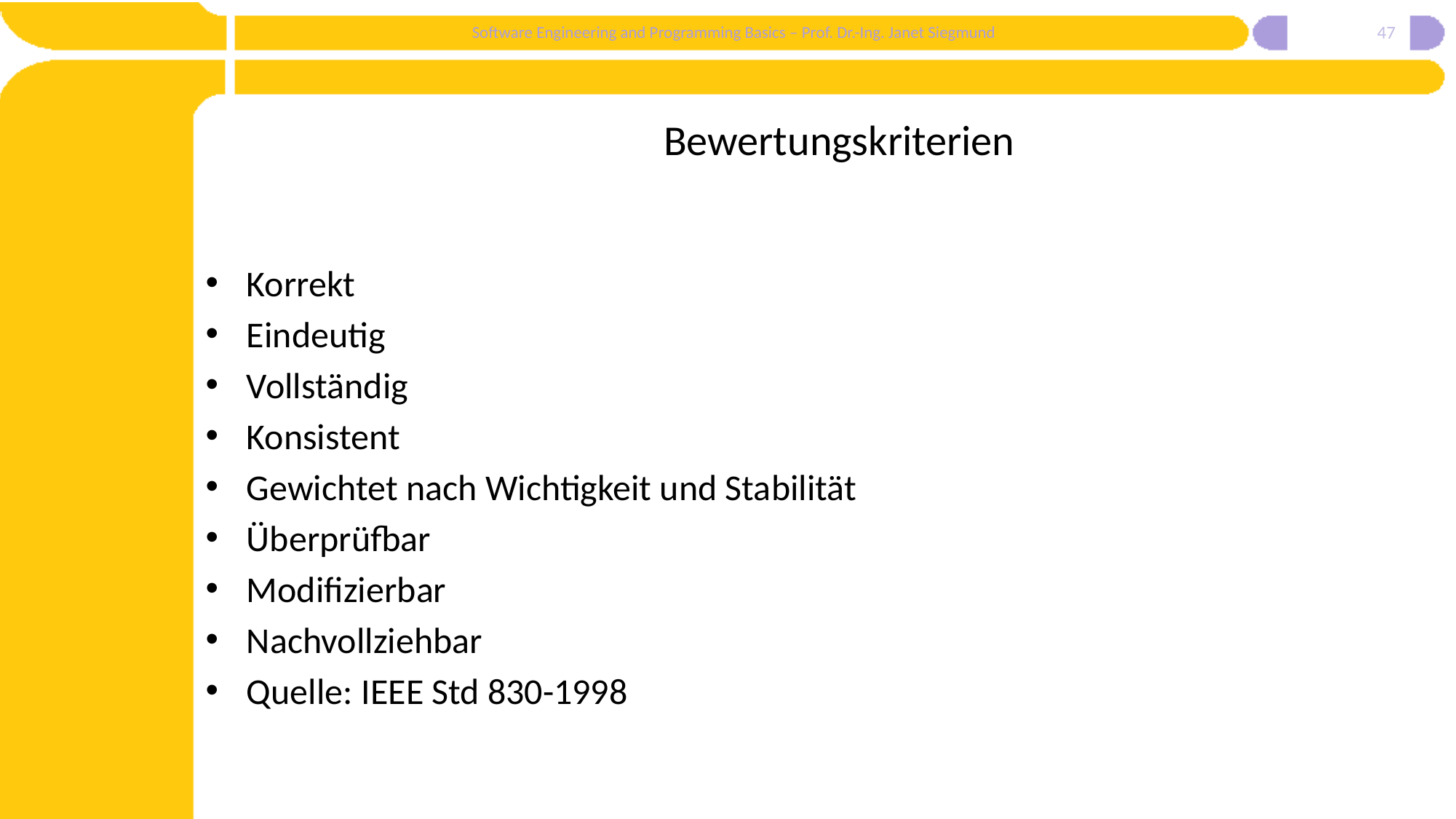

47
# Bewertungskriterien
Korrekt
Eindeutig
Vollständig
Konsistent
Gewichtet nach Wichtigkeit und Stabilität
Überprüfbar
Modifizierbar
Nachvollziehbar
Quelle: IEEE Std 830-1998